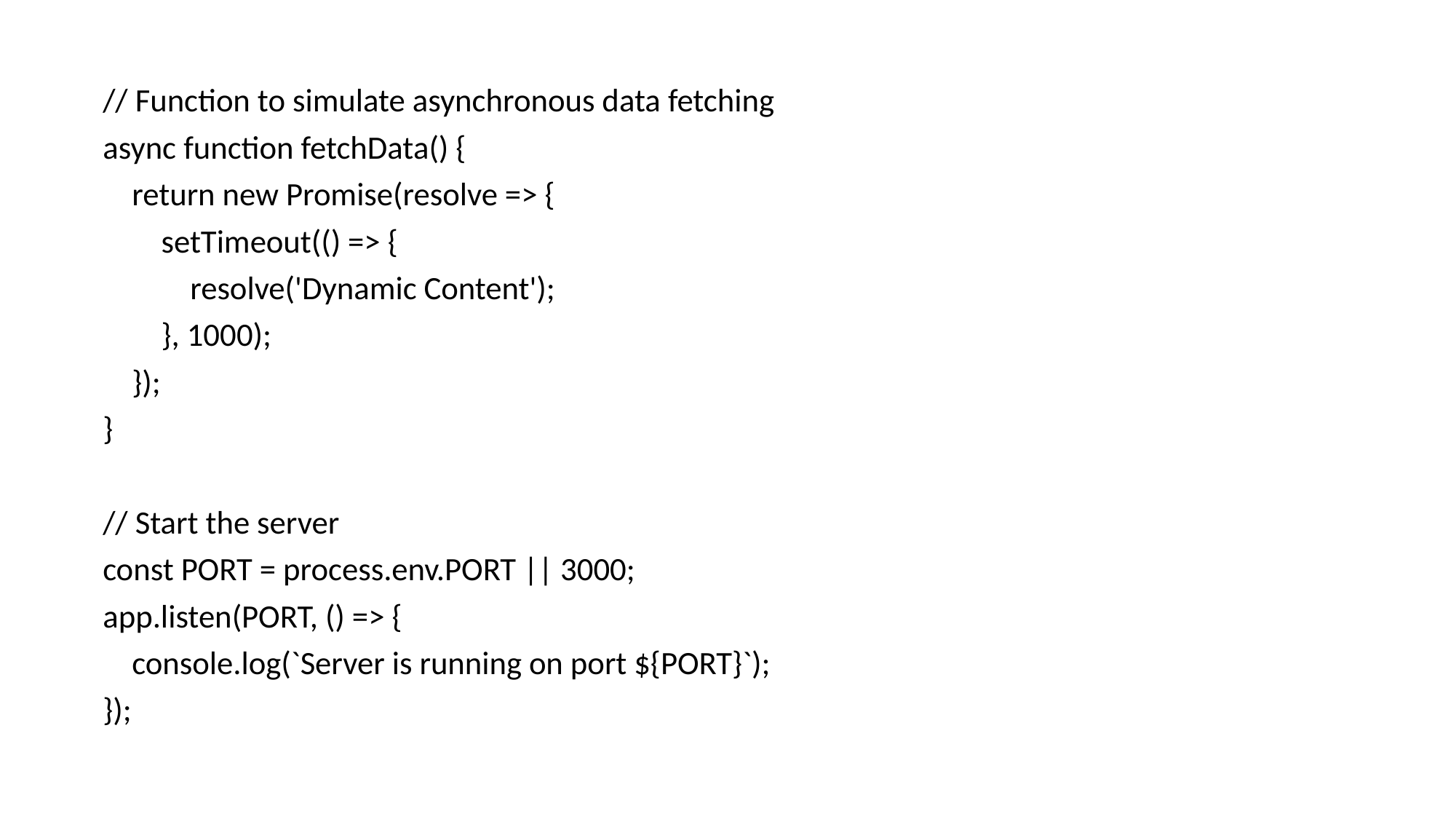

// Function to simulate asynchronous data fetching
async function fetchData() {
    return new Promise(resolve => {
        setTimeout(() => {
            resolve('Dynamic Content');
        }, 1000);
    });
}

// Start the server
const PORT = process.env.PORT || 3000;
app.listen(PORT, () => {
    console.log(`Server is running on port ${PORT}`);
});